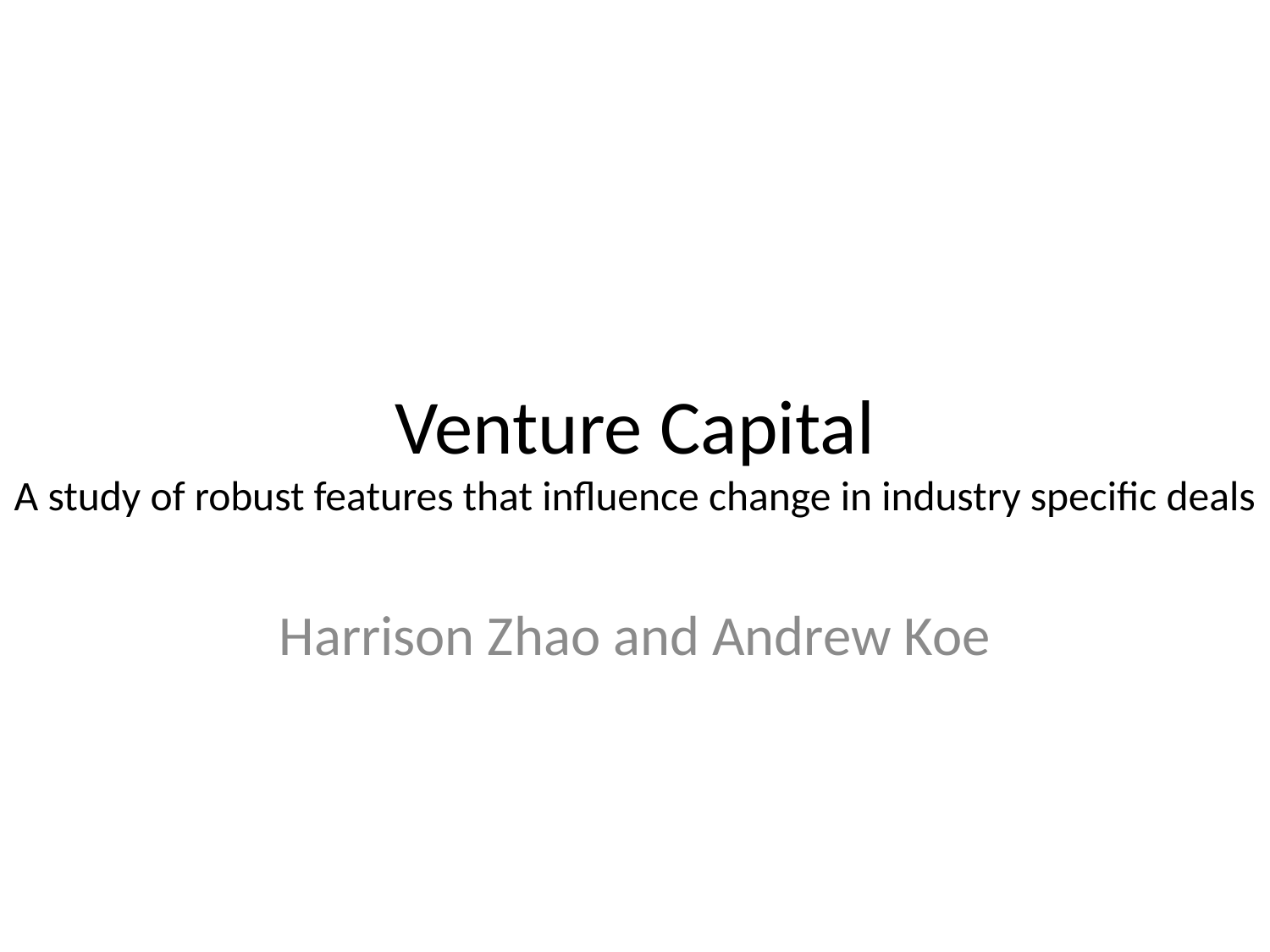

# Venture Capital A study of robust features that influence change in industry specific deals
Harrison Zhao and Andrew Koe